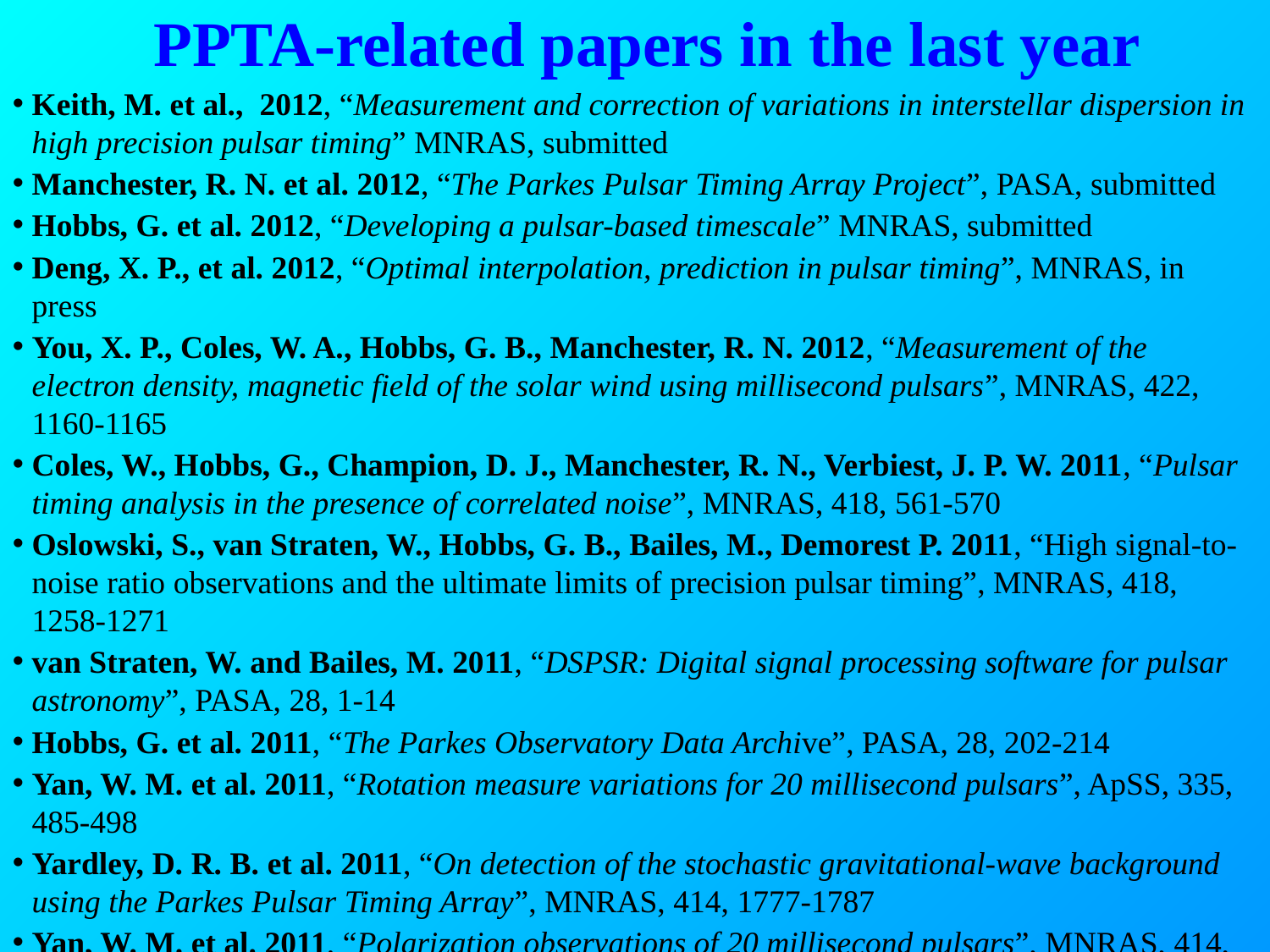

PPTA-related papers in the last year
Keith, M. et al.,  2012, “Measurement and correction of variations in interstellar dispersion in high precision pulsar timing” MNRAS, submitted
Manchester, R. N. et al. 2012, “The Parkes Pulsar Timing Array Project”, PASA, submitted
Hobbs, G. et al. 2012, “Developing a pulsar-based timescale” MNRAS, submitted
Deng, X. P., et al. 2012, “Optimal interpolation, prediction in pulsar timing”, MNRAS, in press
You, X. P., Coles, W. A., Hobbs, G. B., Manchester, R. N. 2012, “Measurement of the electron density, magnetic field of the solar wind using millisecond pulsars”, MNRAS, 422, 1160-1165
Coles, W., Hobbs, G., Champion, D. J., Manchester, R. N., Verbiest, J. P. W. 2011, “Pulsar timing analysis in the presence of correlated noise”, MNRAS, 418, 561-570
Oslowski, S., van Straten, W., Hobbs, G. B., Bailes, M., Demorest P. 2011, “High signal-to-noise ratio observations and the ultimate limits of precision pulsar timing”, MNRAS, 418, 1258-1271
van Straten, W. and Bailes, M. 2011, “DSPSR: Digital signal processing software for pulsar astronomy”, PASA, 28, 1-14
Hobbs, G. et al. 2011, “The Parkes Observatory Data Archive”, PASA, 28, 202-214
Yan, W. M. et al. 2011, “Rotation measure variations for 20 millisecond pulsars”, ApSS, 335, 485-498
Yardley, D. R. B. et al. 2011, “On detection of the stochastic gravitational-wave background using the Parkes Pulsar Timing Array”, MNRAS, 414, 1777-1787
Yan, W. M. et al. 2011, “Polarization observations of 20 millisecond pulsars”, MNRAS, 414, 2087-2100